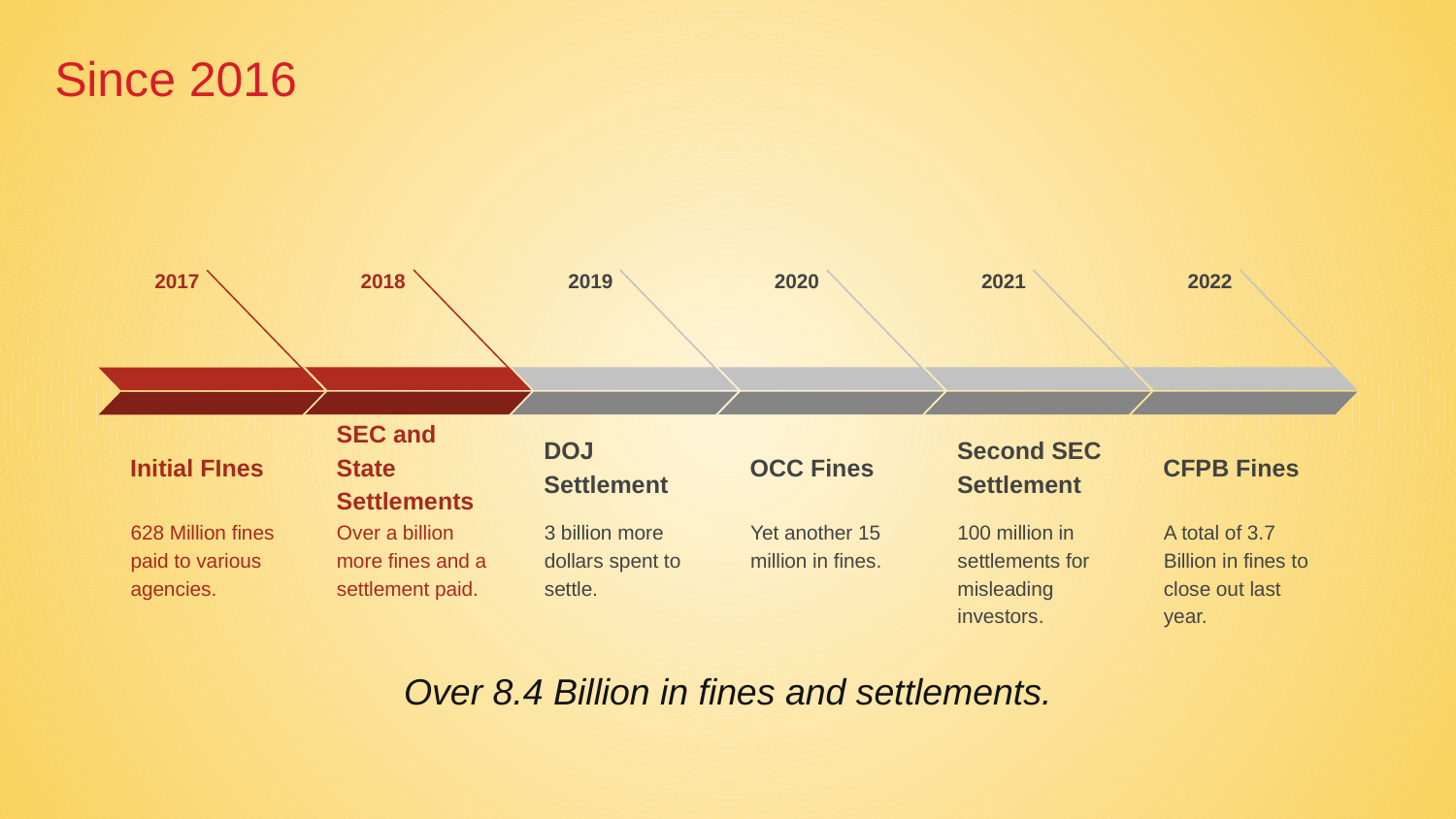

# Since 2016
2017
Initial FInes
628 Million fines paid to various agencies.

2018

SEC and State Settlements
Over a billion more fines and a settlement paid.
2019

DOJ Settlement
3 billion more dollars spent to settle.
2020

OCC Fines
Yet another 15 million in fines.
2021

Second SEC Settlement
100 million in settlements for misleading investors.
2022

CFPB Fines
A total of 3.7 Billion in fines to close out last year.
Over 8.4 Billion in fines and settlements.